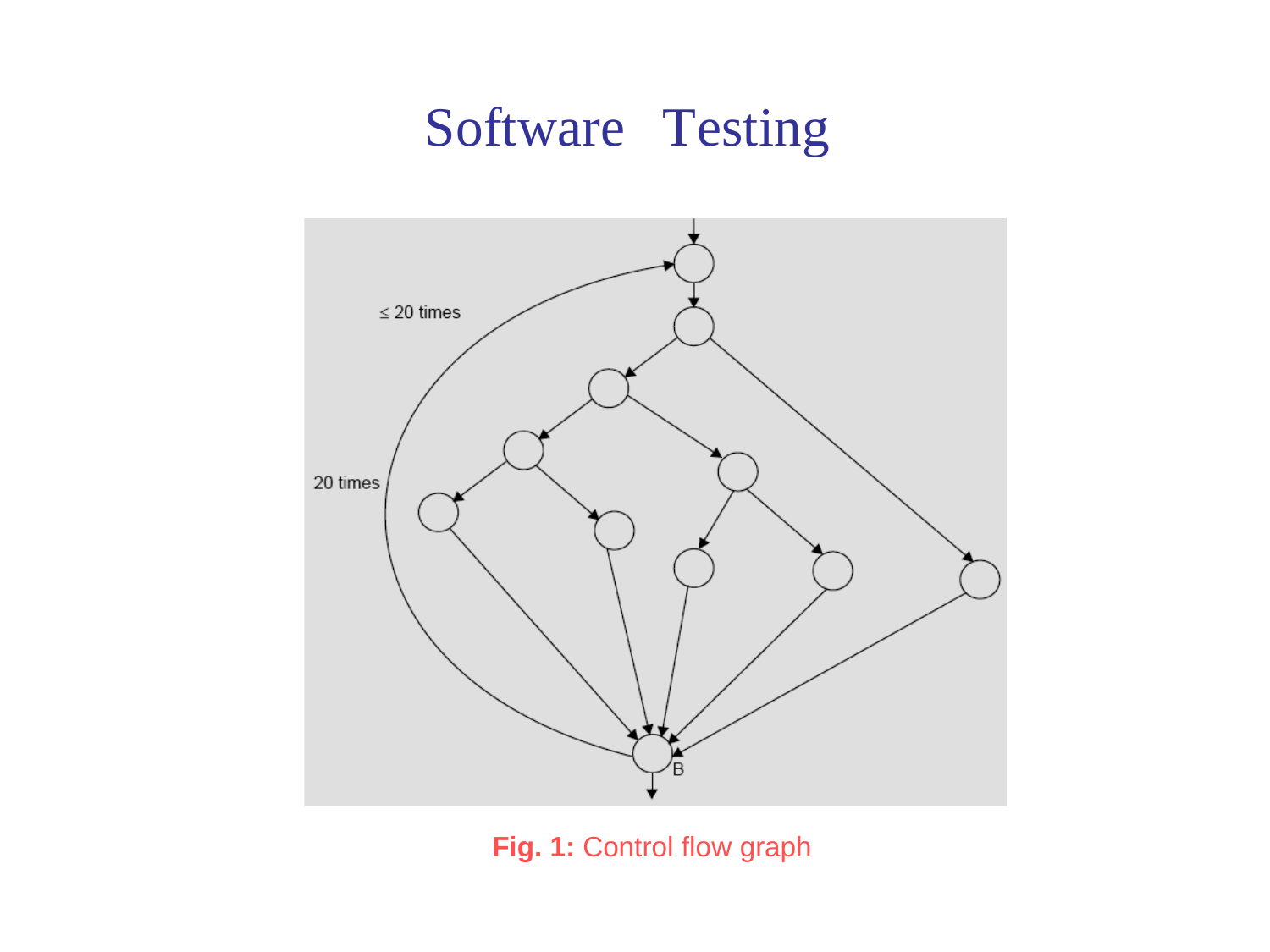

Software
Testing

Fig. 1: Control flow graph